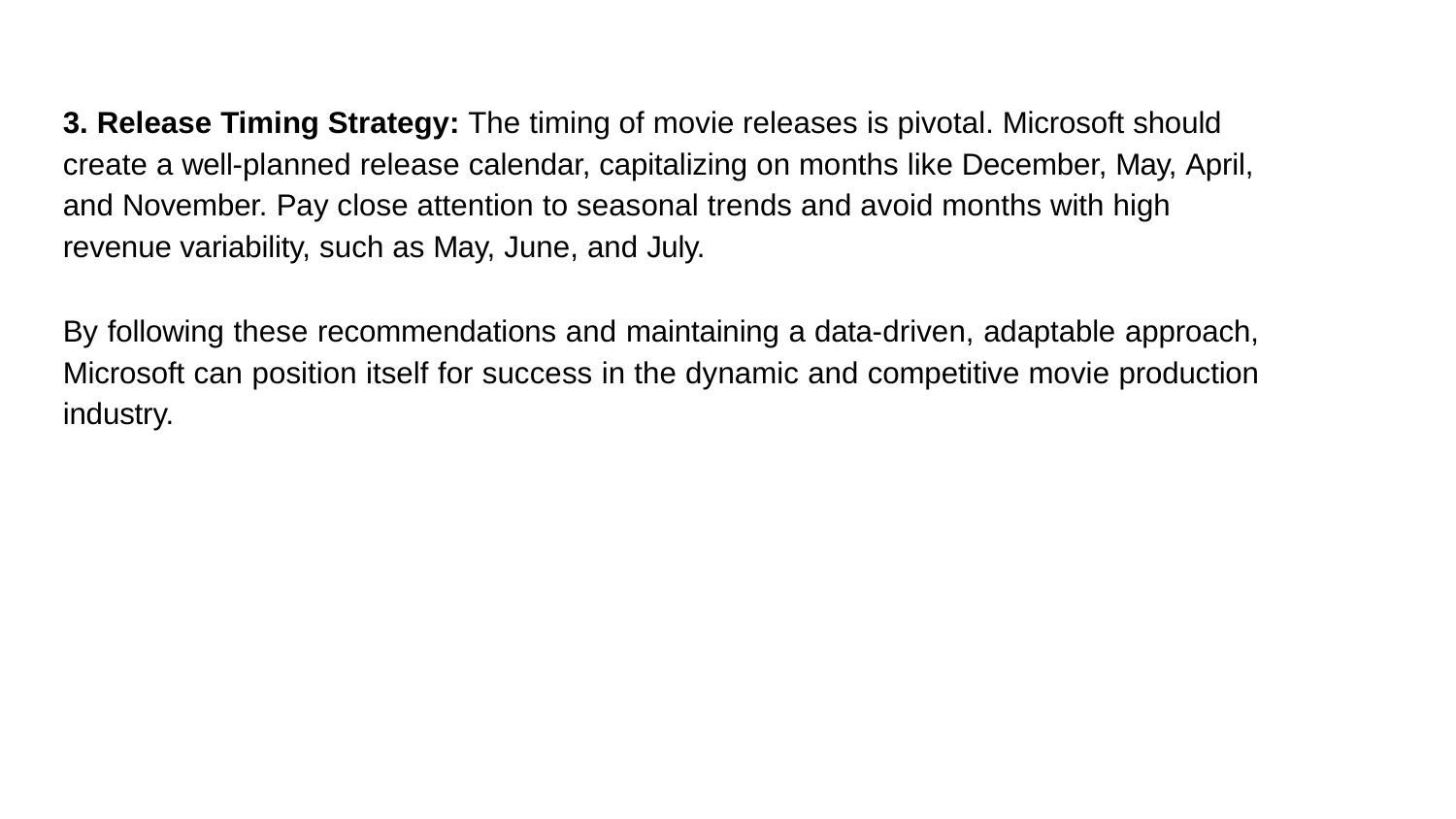

3. Release Timing Strategy: The timing of movie releases is pivotal. Microsoft should create a well-planned release calendar, capitalizing on months like December, May, April, and November. Pay close attention to seasonal trends and avoid months with high revenue variability, such as May, June, and July.

By following these recommendations and maintaining a data-driven, adaptable approach, Microsoft can position itself for success in the dynamic and competitive movie production industry.